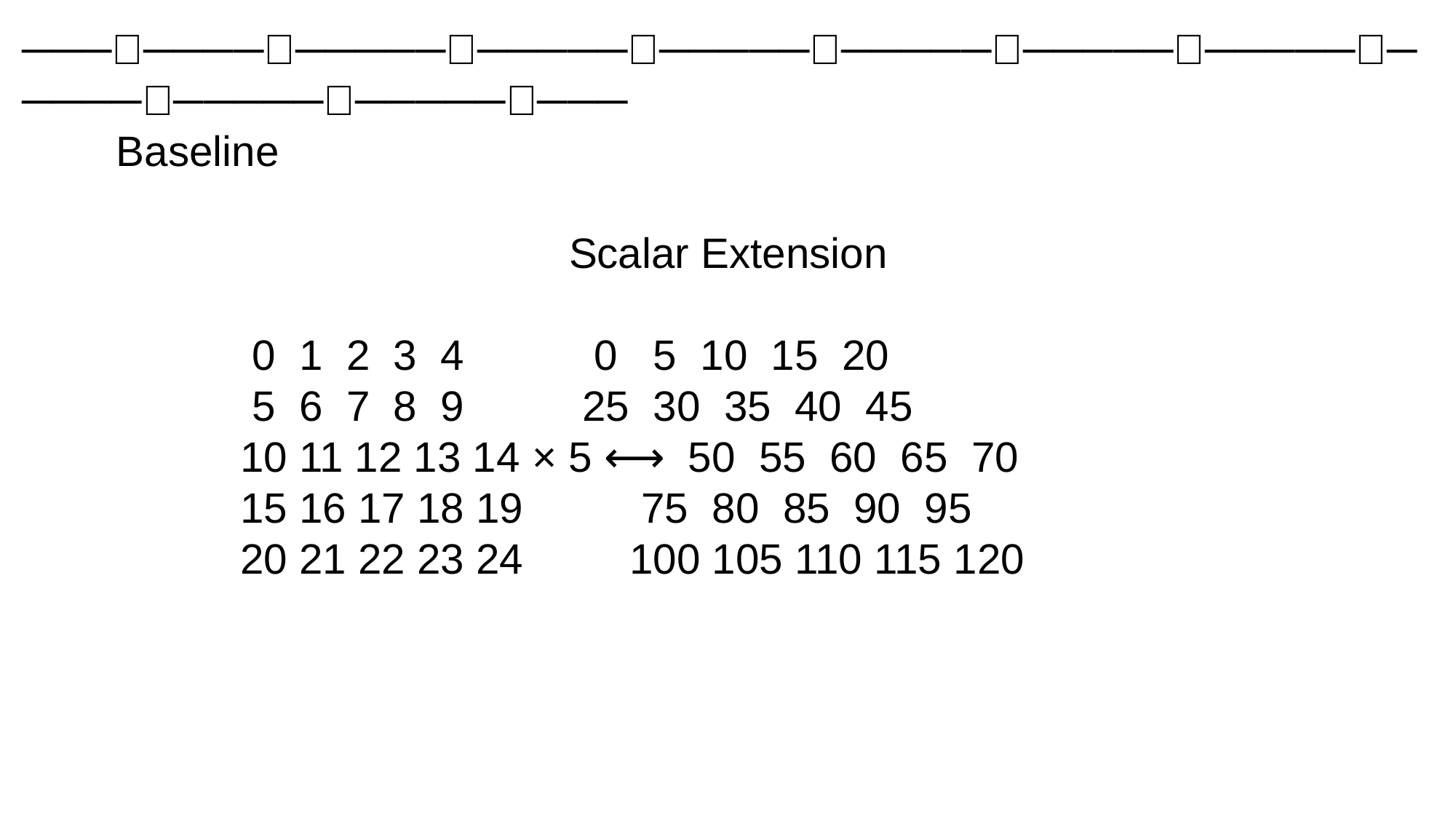

───􀓢────􀓥─────􀓢─────􀓢─────􀓢─────􀓢─────􀓢─────􀓢─────􀓢─────􀓢─────􀓢───
        Baseline

Scalar Extension

		 0  1  2  3  4           0   5  10  15  20
		 5  6  7  8  9          25  30  35  40  45
		10 11 12 13 14 × 5 ⟷  50  55  60  65  70
		15 16 17 18 19          75  80  85  90  95
		20 21 22 23 24         100 105 110 115 120